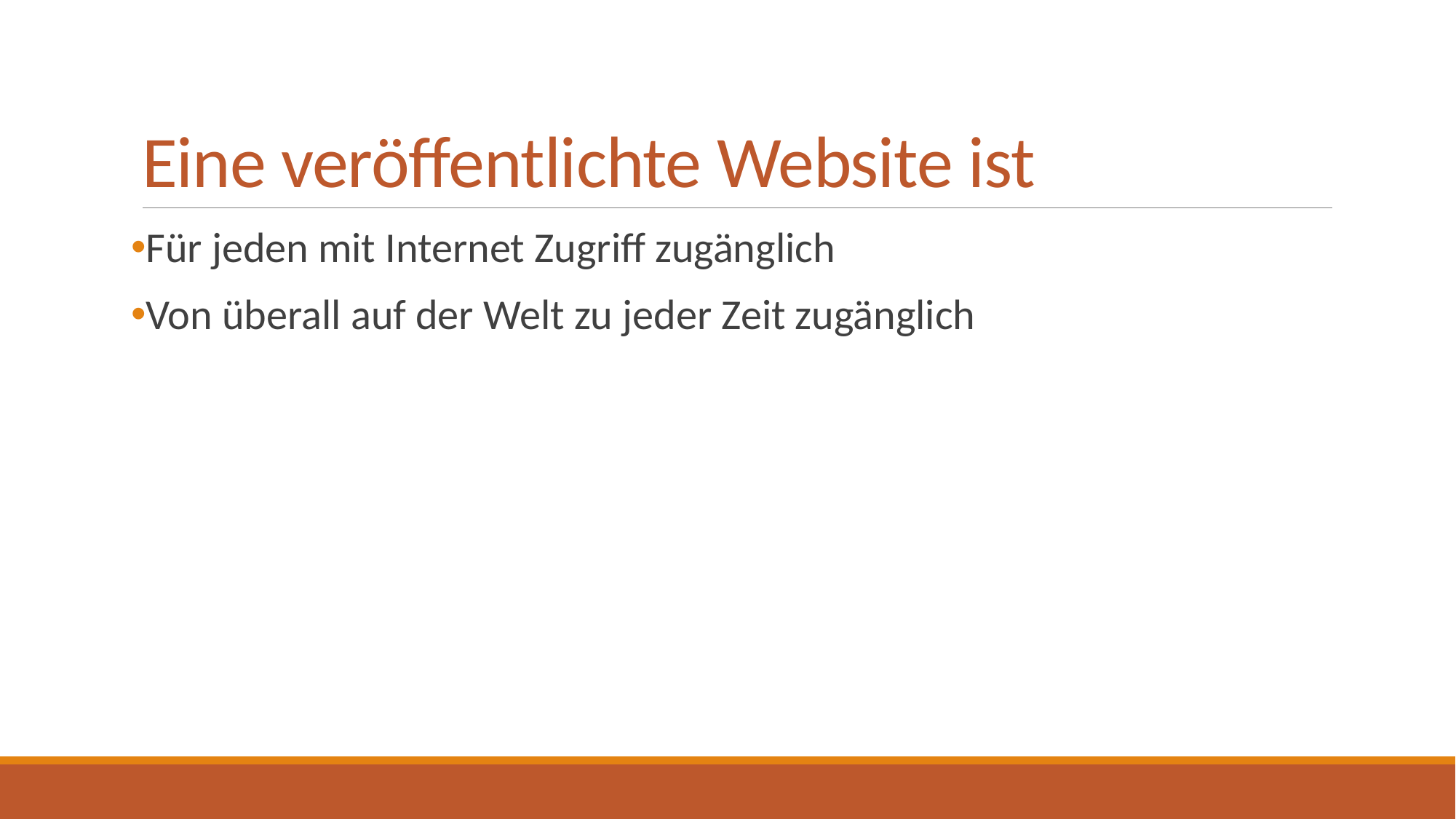

# Eine veröffentlichte Website ist
Für jeden mit Internet Zugriff zugänglich
Von überall auf der Welt zu jeder Zeit zugänglich